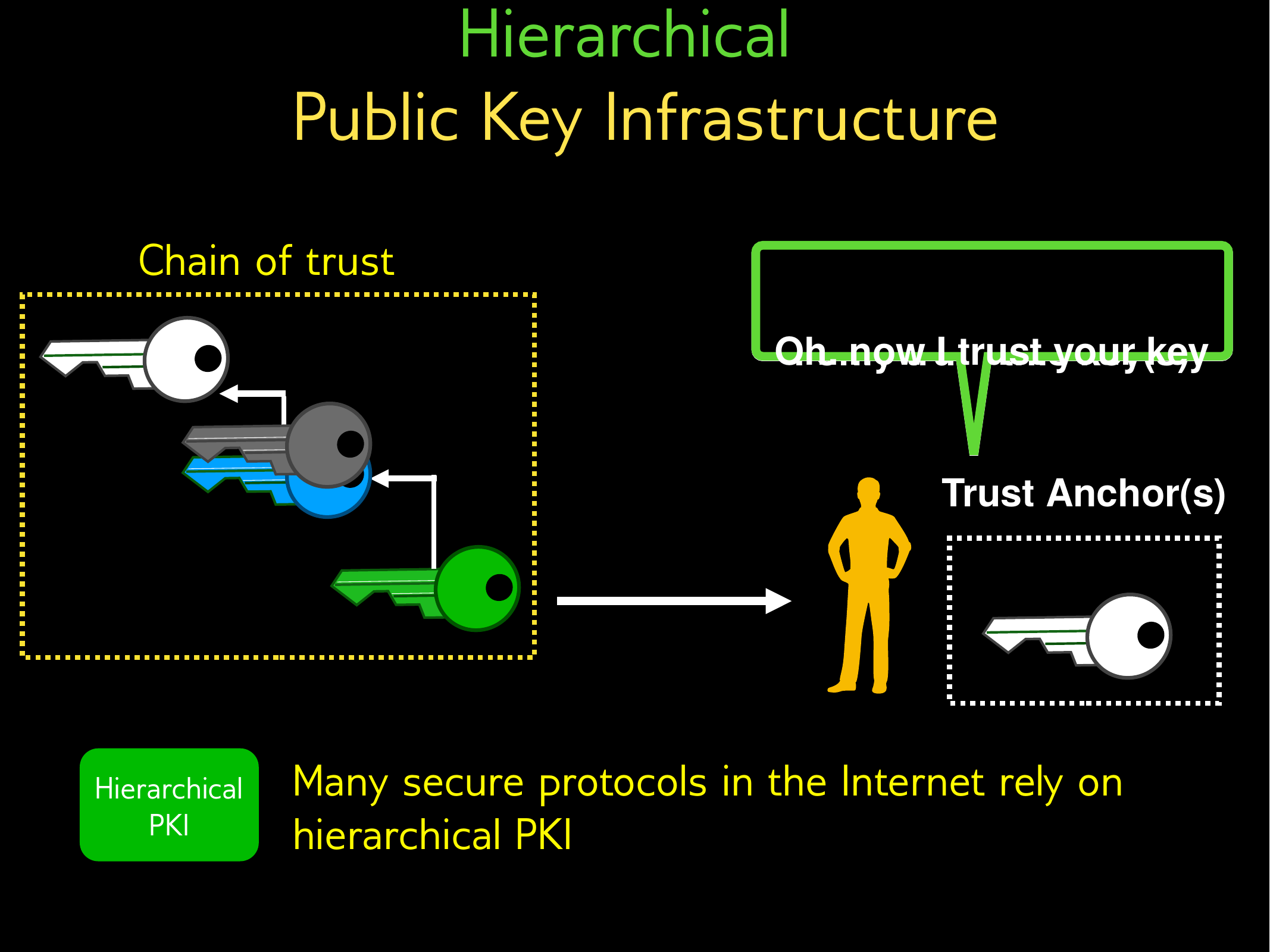

# Hierarchical
 Public Key Infrastructure
Chain of trust

Oh. now I trust your key
I only trust this key(s)

Trust Anchor(s)

Hierarchical
PKI
Many secure protocols in the Internet rely on hierarchical PKI
8